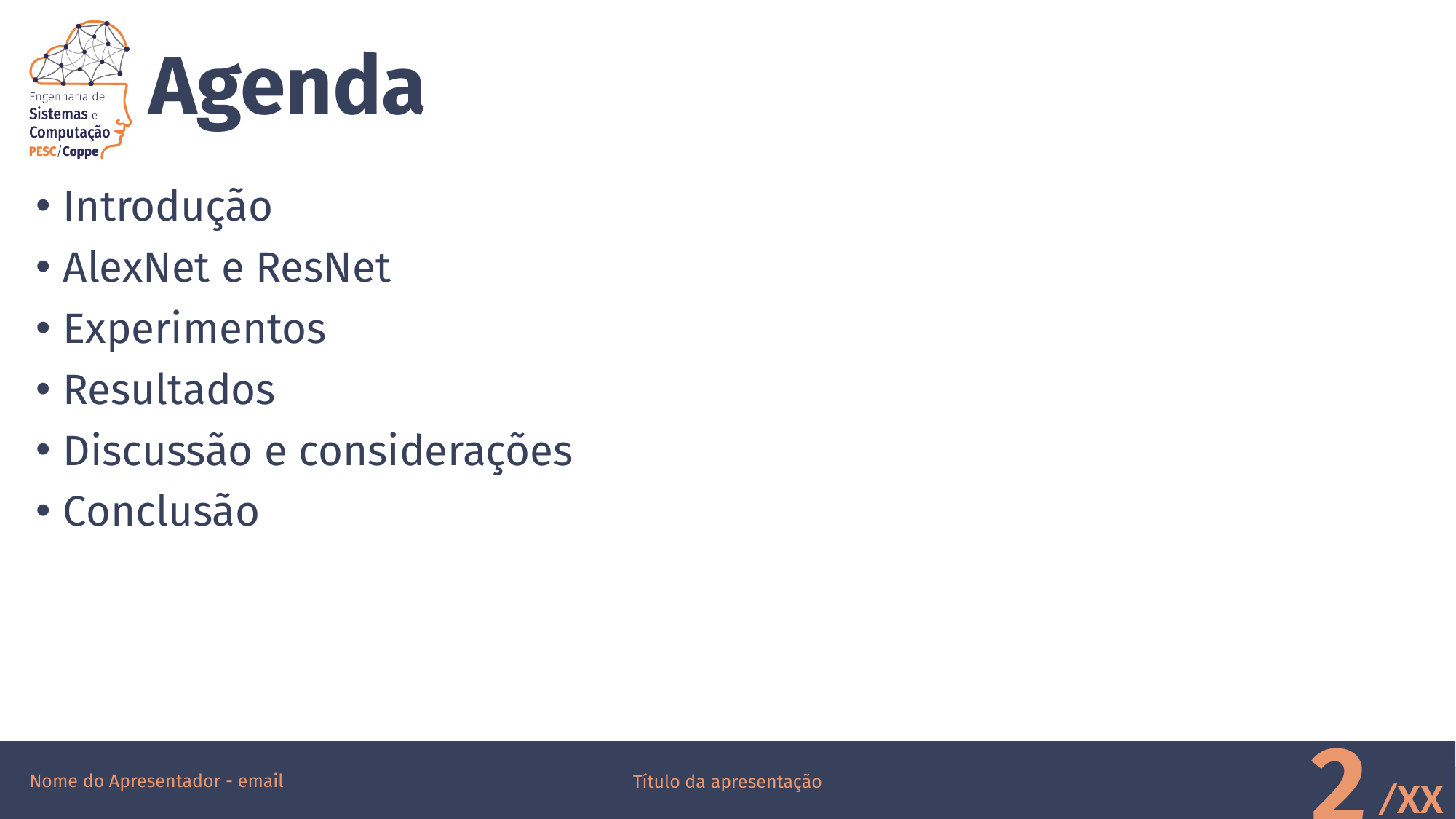

# Agenda
Introdução
AlexNet e ResNet
Experimentos
Resultados
Discussão e considerações
Conclusão

Nome do Apresentador - email
2
Título da apresentação